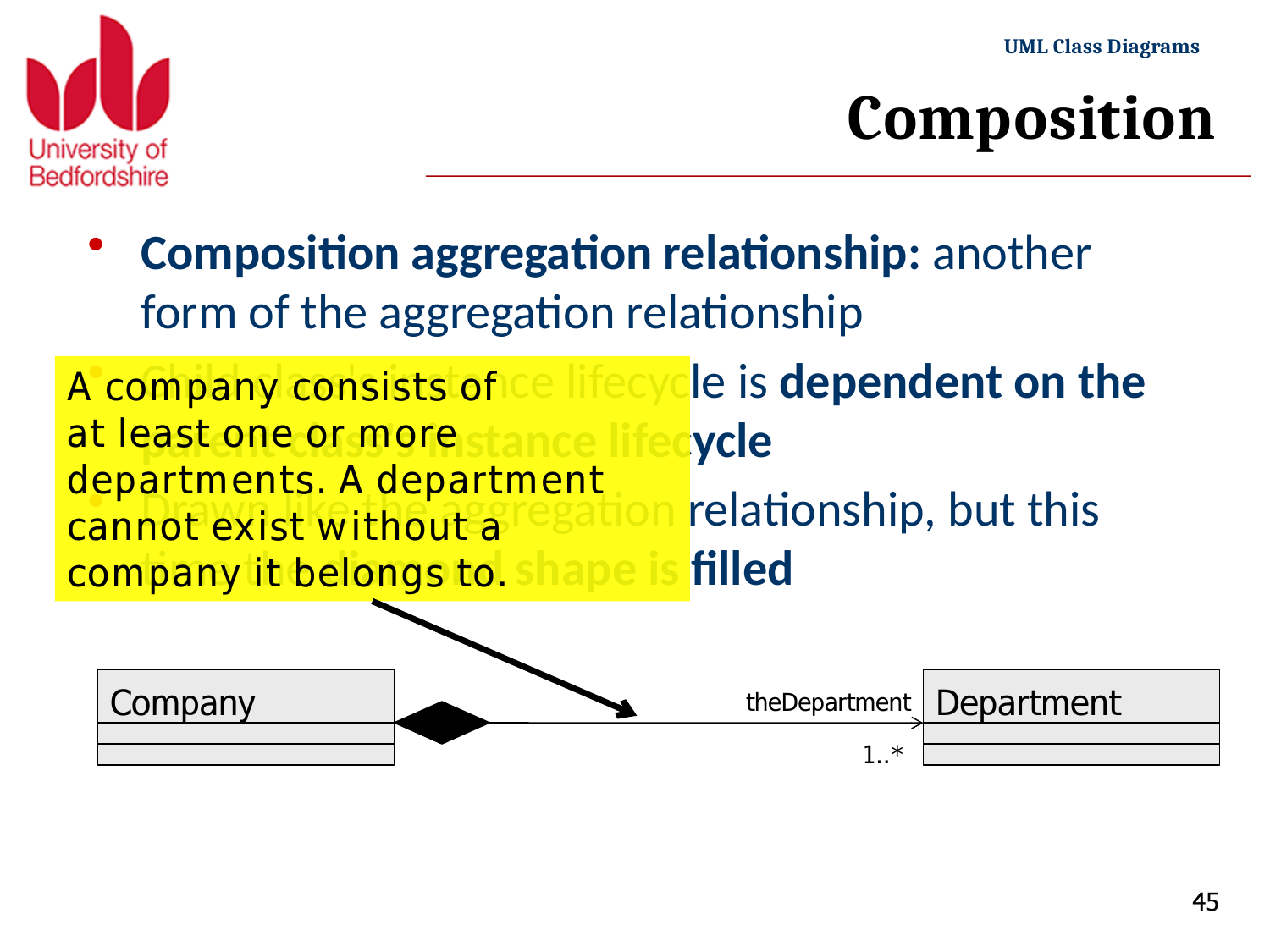

# Composition
Composition aggregation relationship: another form of the aggregation relationship
Child class's instance lifecycle is dependent on the parent class's instance lifecycle
Drawn like the aggregation relationship, but this time the diamond shape is filled
A company consists of
at least one or more departments. A department
cannot exist without a company it belongs to.
Company

Department

theDepartment

1..*